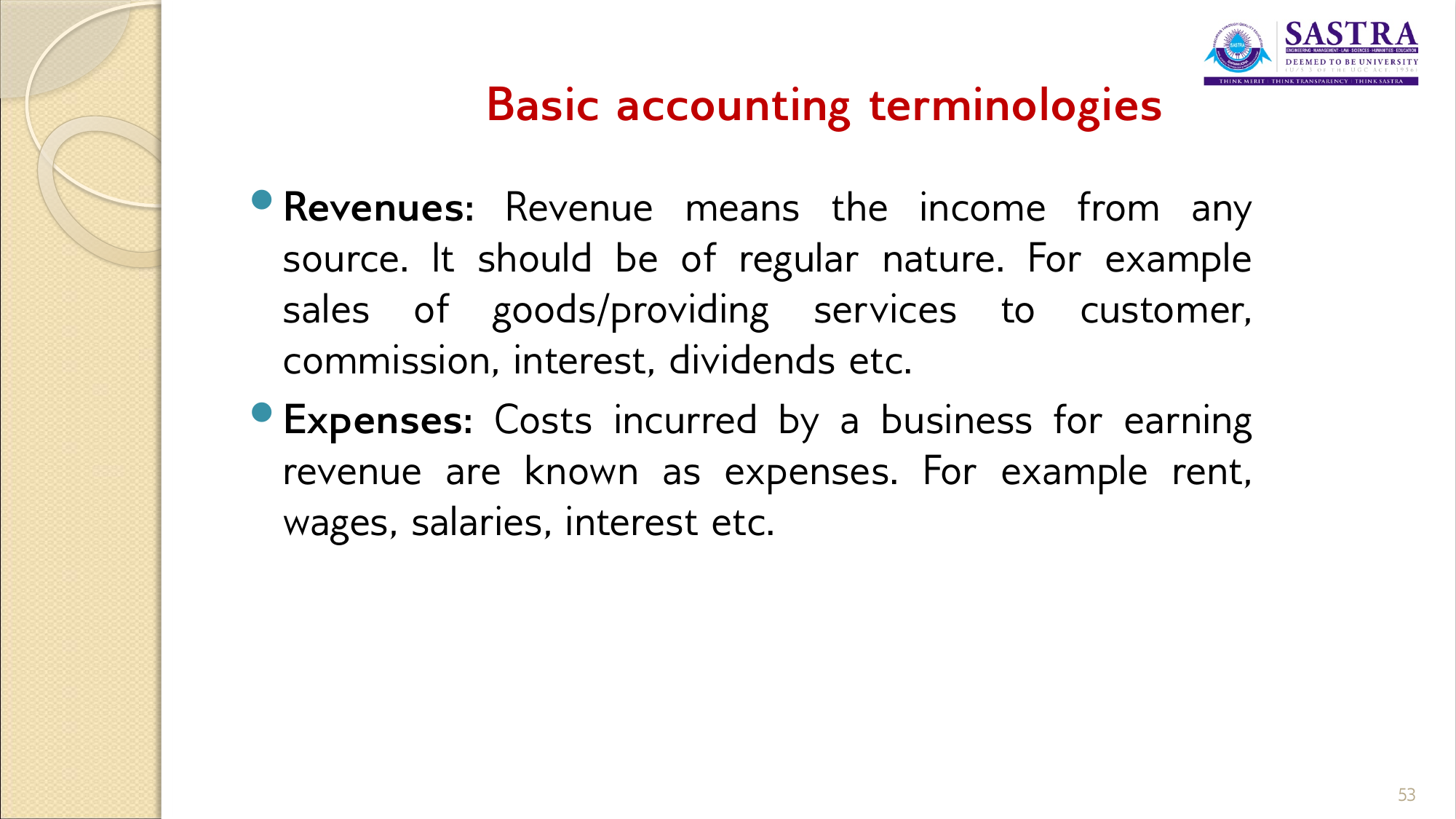

# Basic accounting terminologies
Revenues: Revenue means the income from any source. It should be of regular nature. For example sales of goods/providing services to customer, commission, interest, dividends etc.
Expenses: Costs incurred by a business for earning revenue are known as expenses. For example rent, wages, salaries, interest etc.
53